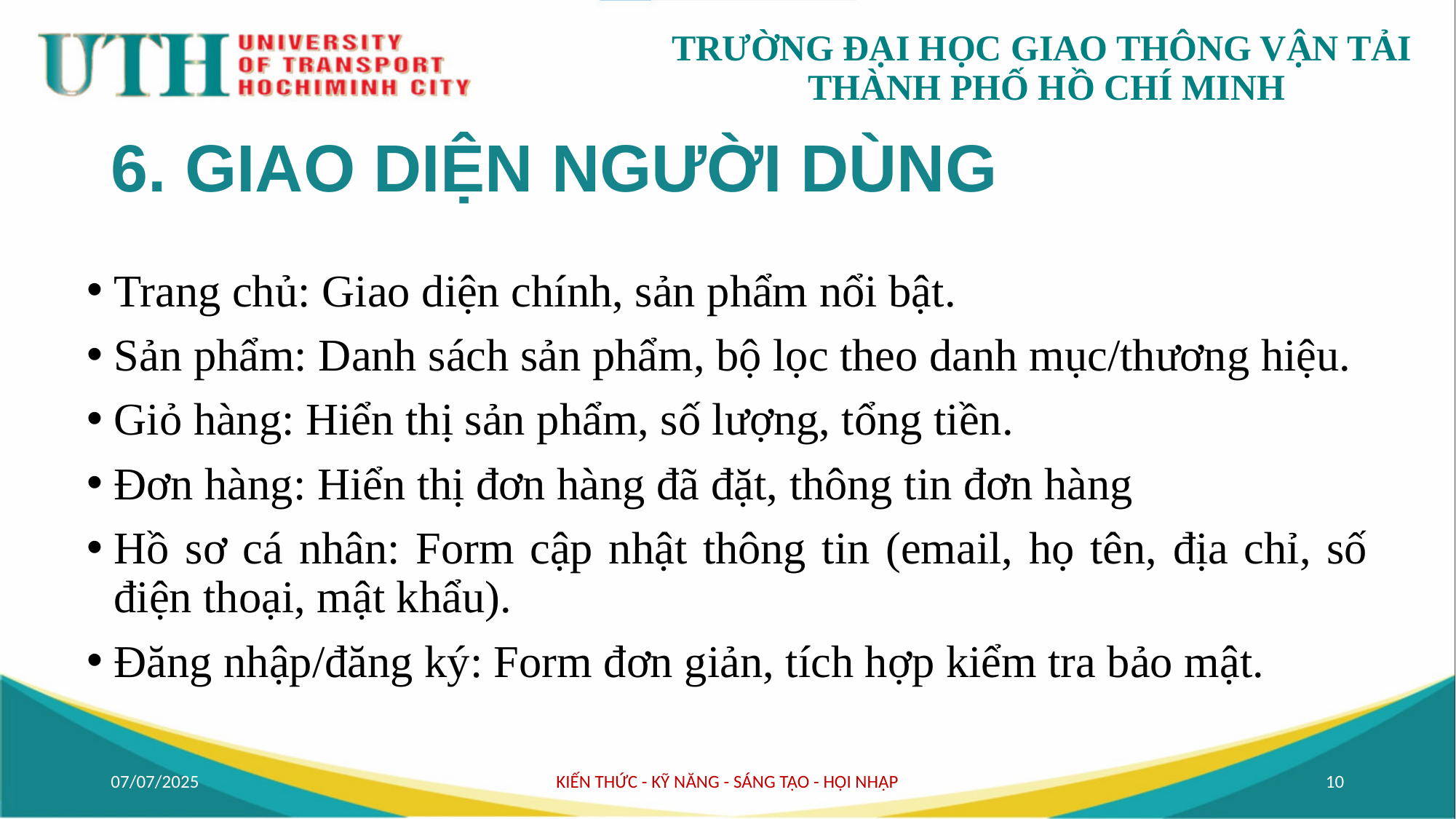

# 6. GIAO DIỆN NGƯỜI DÙNG
Trang chủ: Giao diện chính, sản phẩm nổi bật.
Sản phẩm: Danh sách sản phẩm, bộ lọc theo danh mục/thương hiệu.
Giỏ hàng: Hiển thị sản phẩm, số lượng, tổng tiền.
Đơn hàng: Hiển thị đơn hàng đã đặt, thông tin đơn hàng
Hồ sơ cá nhân: Form cập nhật thông tin (email, họ tên, địa chỉ, số điện thoại, mật khẩu).
Đăng nhập/đăng ký: Form đơn giản, tích hợp kiểm tra bảo mật.

07/07/2025
KIẾN THỨC - KỸ NĂNG - SÁNG TẠO - HỘI NHẬP
10